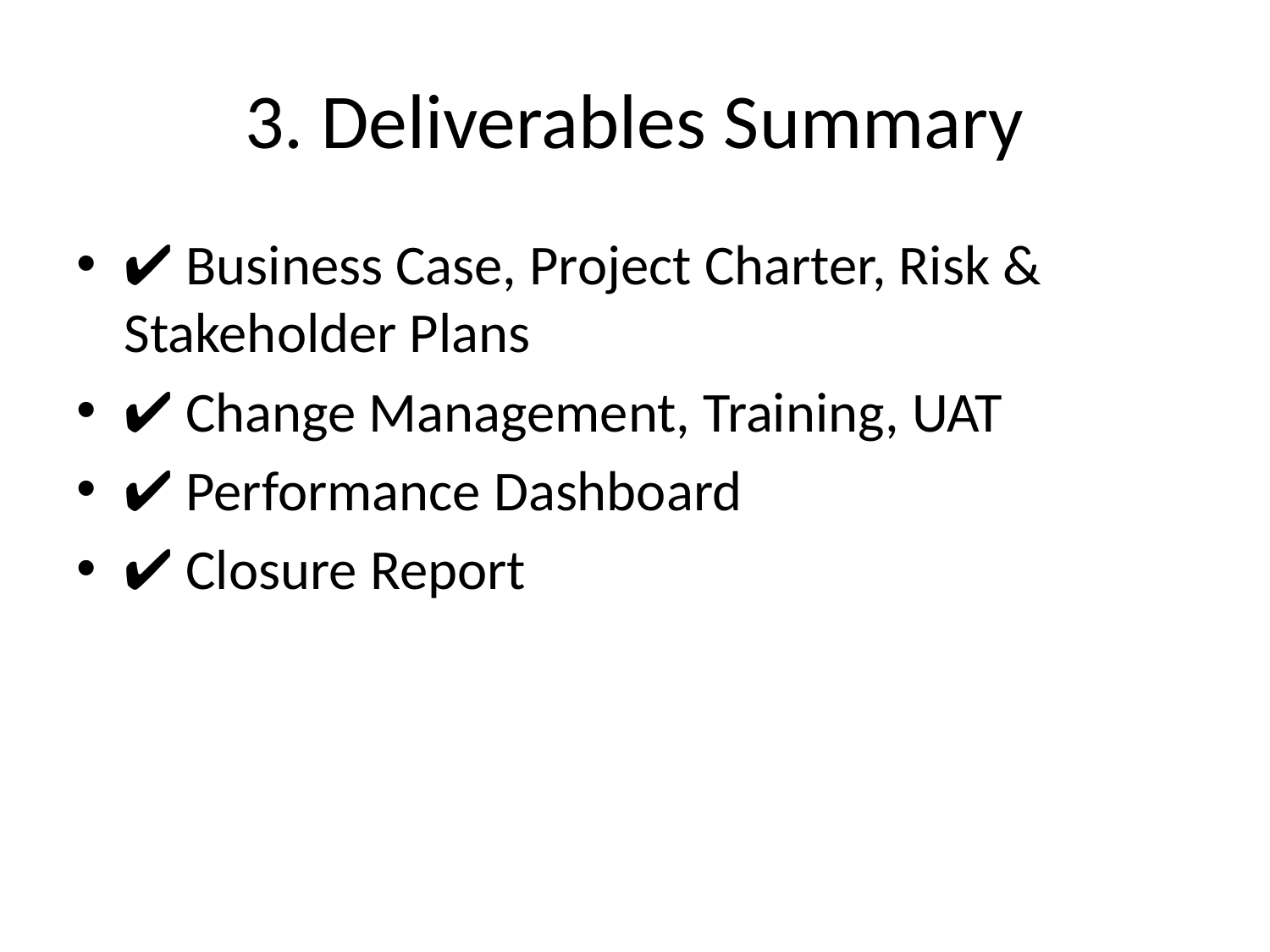

# 3. Deliverables Summary
✔ Business Case, Project Charter, Risk & Stakeholder Plans
✔ Change Management, Training, UAT
✔ Performance Dashboard
✔ Closure Report